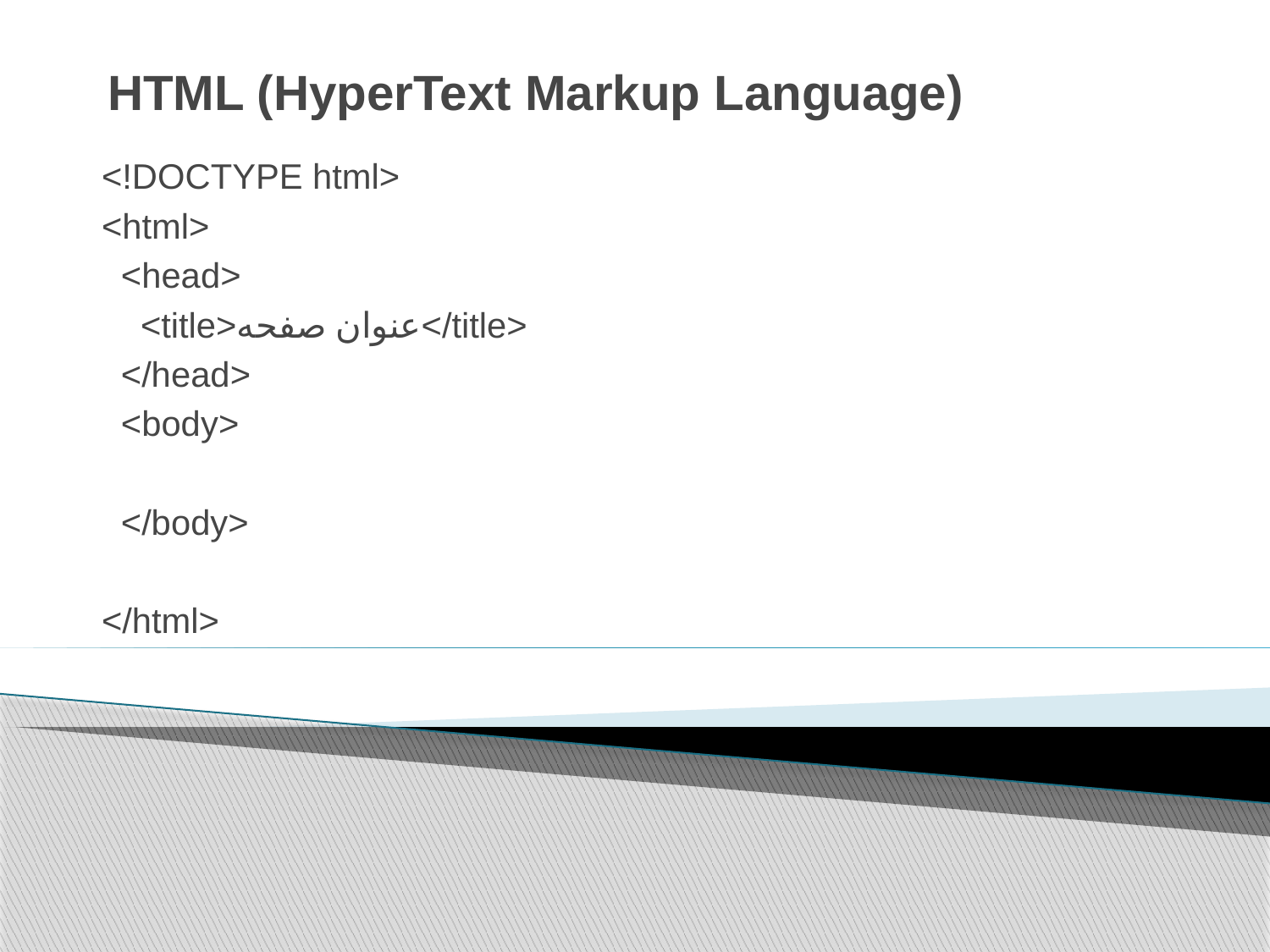

# HTML (HyperText Markup Language)
<!DOCTYPE html>
<html>
  <head>
    <title>عنوان صفحه</title>
  </head>
  <body>

  </body>

</html>